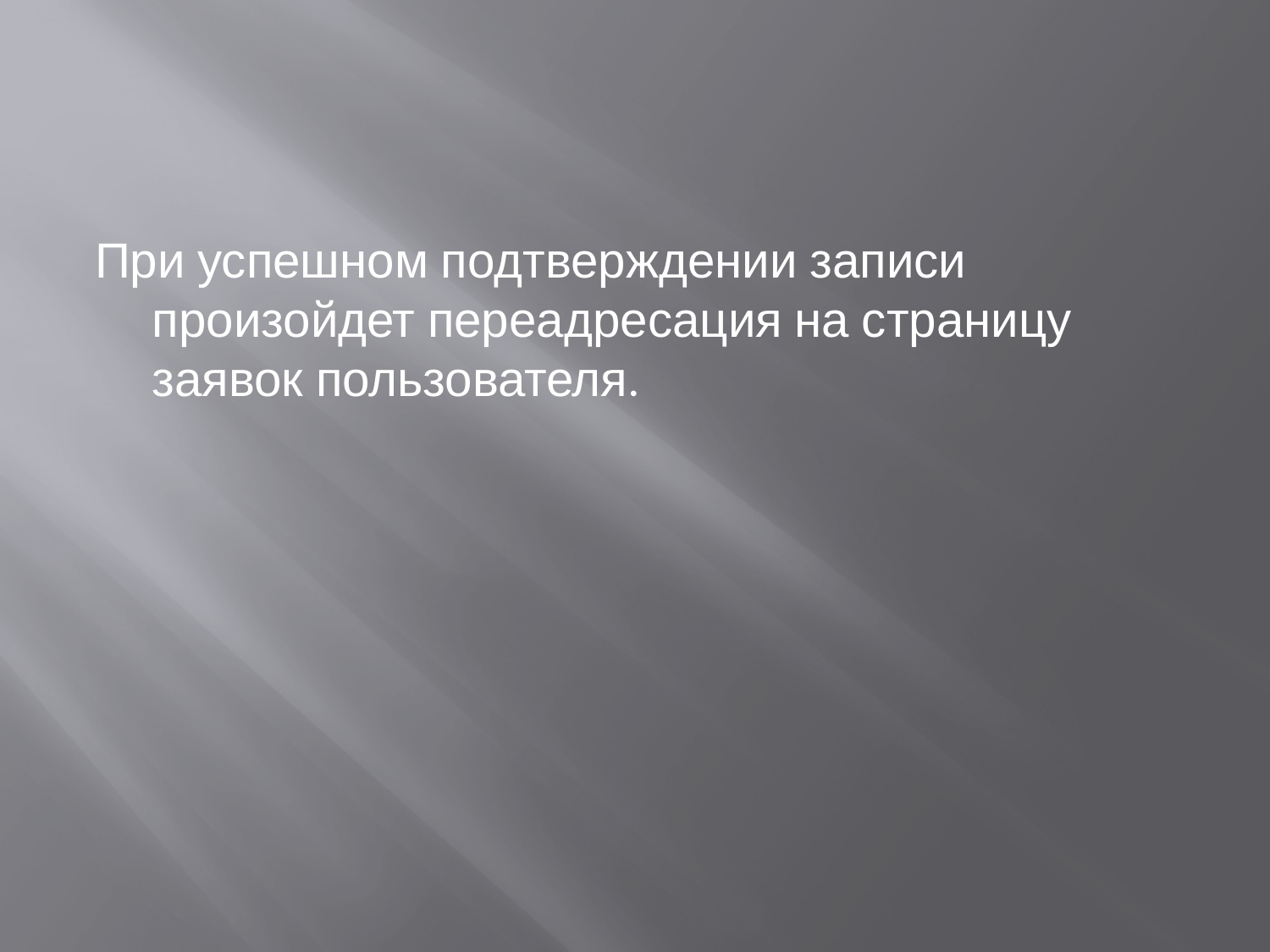

#
При успешном подтверждении записи произойдет переадресация на страницу заявок пользователя.